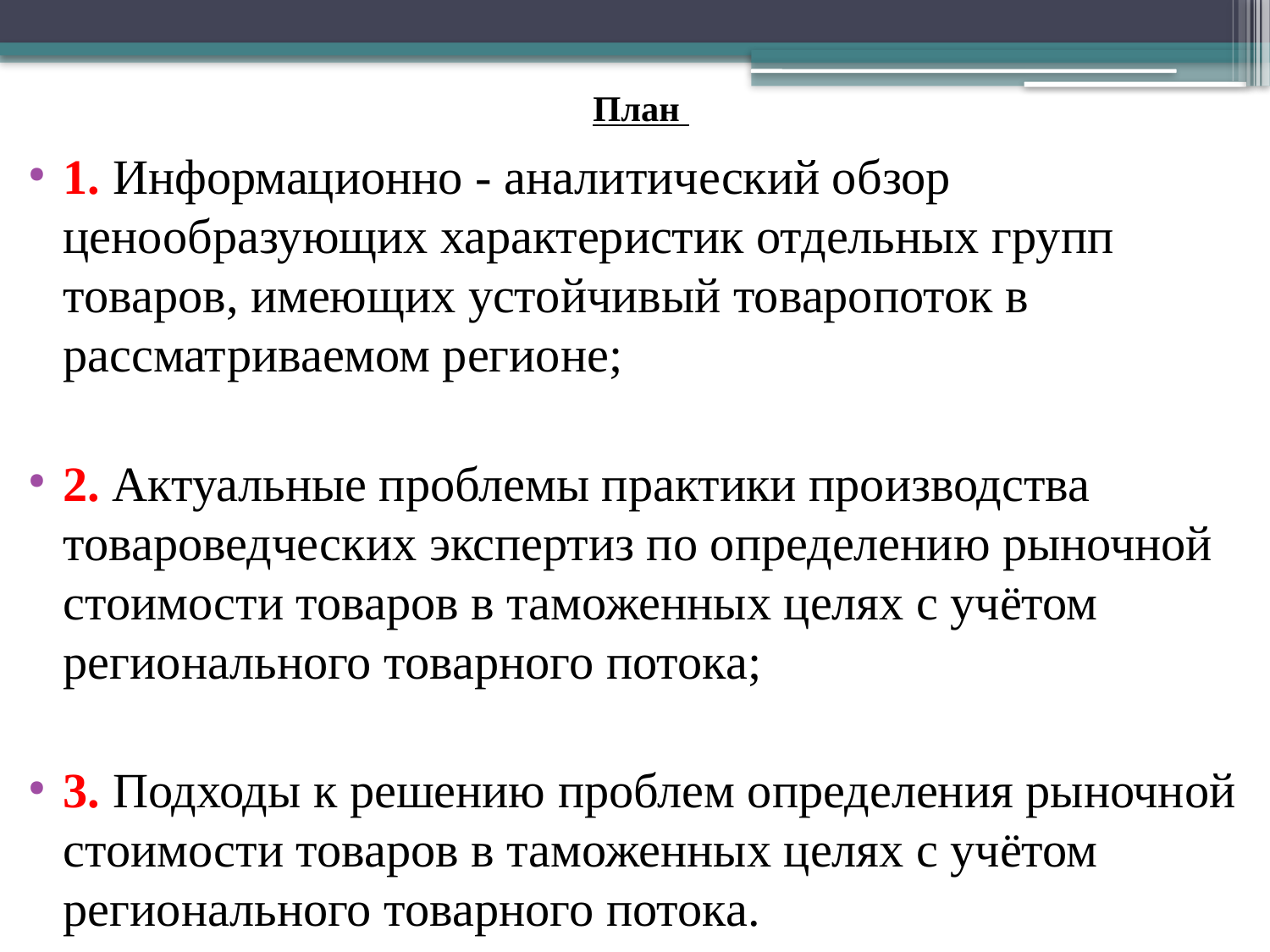

# План
1. Информационно - аналитический обзор ценообразующих характеристик отдельных групп товаров, имеющих устойчивый товаропоток в рассматриваемом регионе;

2. Актуальные проблемы практики производства товароведческих экспертиз по определению рыночной стоимости товаров в таможенных целях с учётом регионального товарного потока;

3. Подходы к решению проблем определения рыночной стоимости товаров в таможенных целях с учётом регионального товарного потока.